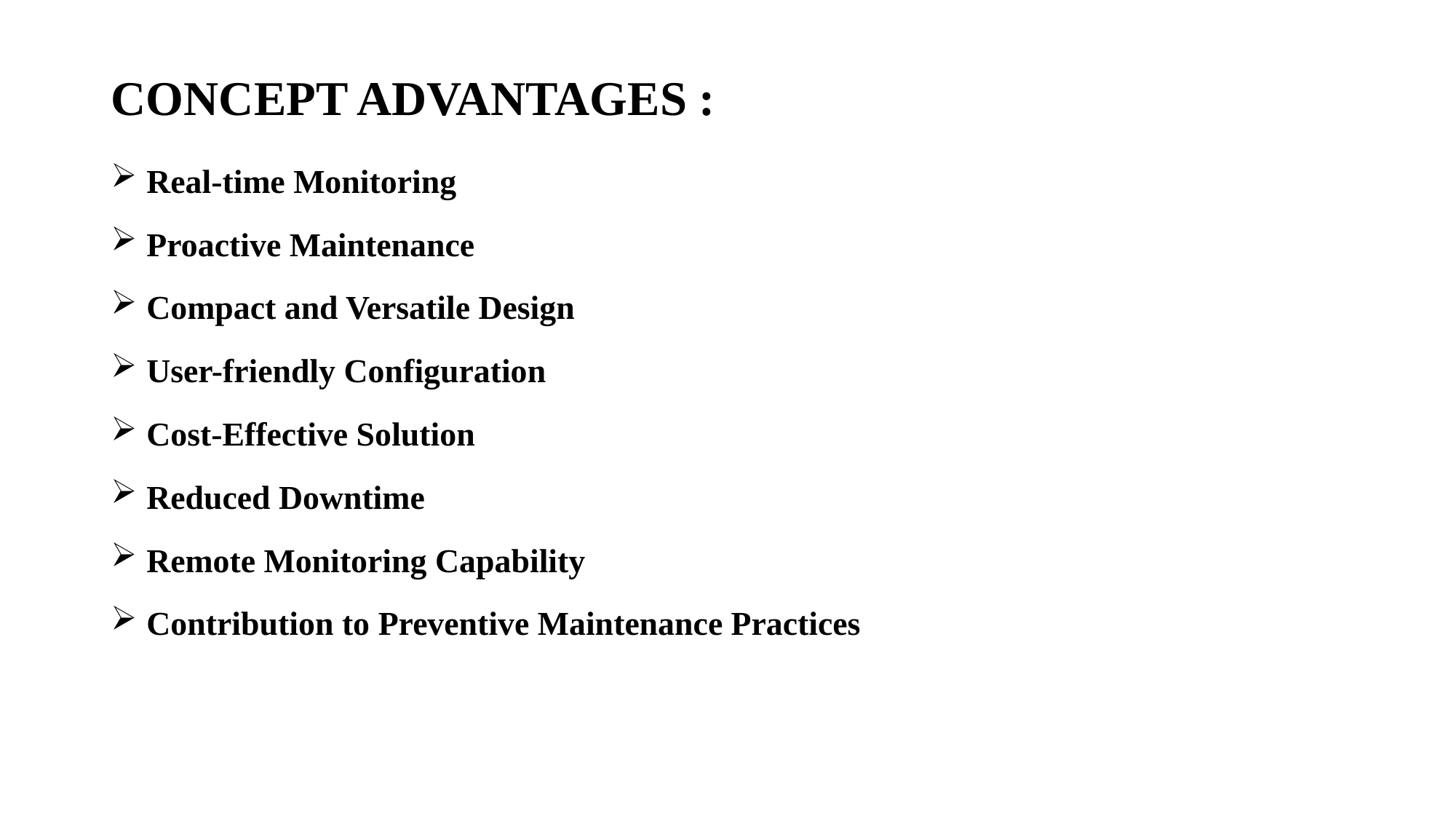

# CONCEPT ADVANTAGES :
 Real-time Monitoring
 Proactive Maintenance
 Compact and Versatile Design
 User-friendly Configuration
 Cost-Effective Solution
 Reduced Downtime
 Remote Monitoring Capability
 Contribution to Preventive Maintenance Practices